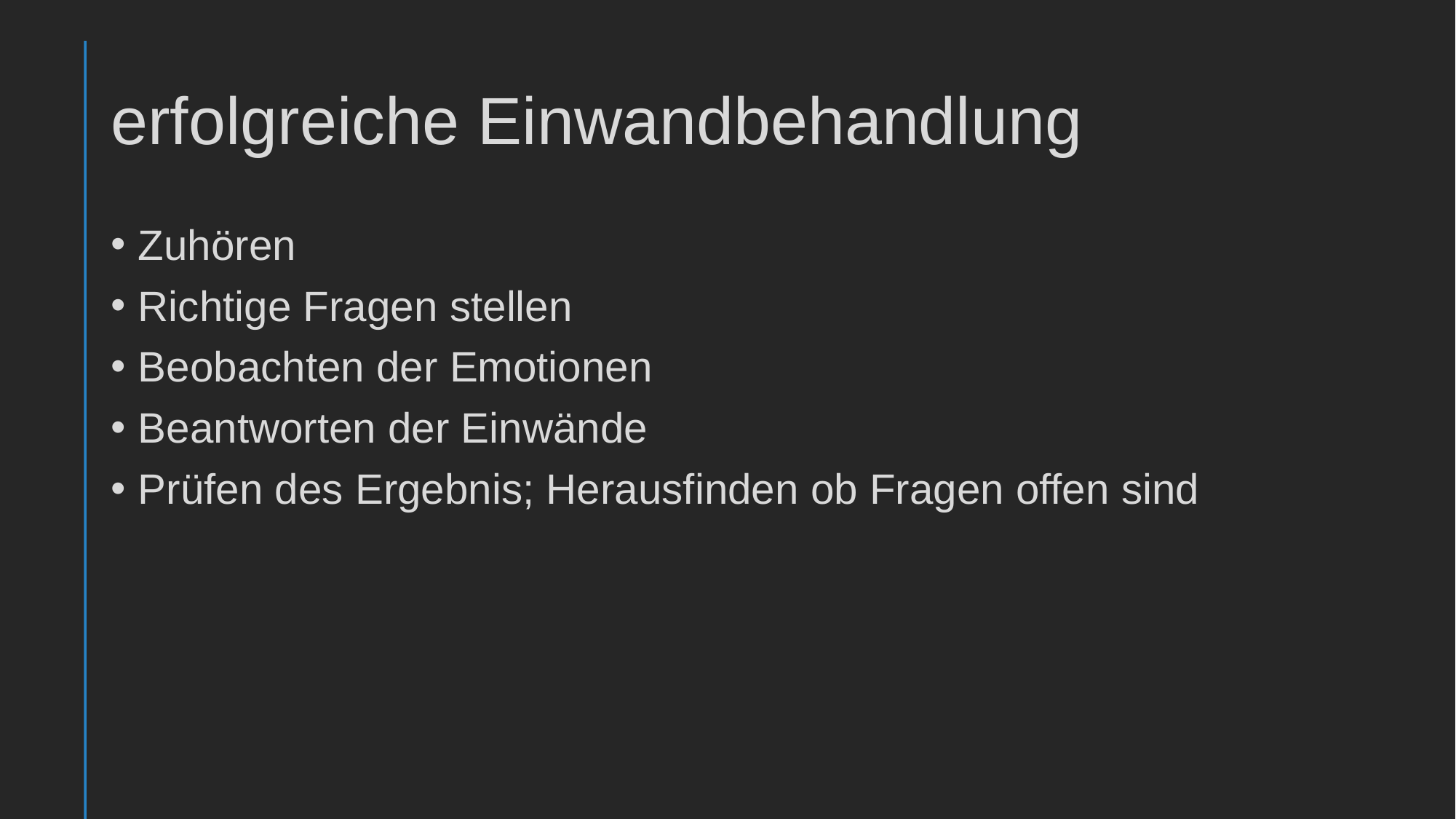

# erfolgreiche Einwandbehandlung
Zuhören
Richtige Fragen stellen
Beobachten der Emotionen
Beantworten der Einwände
Prüfen des Ergebnis; Herausfinden ob Fragen offen sind